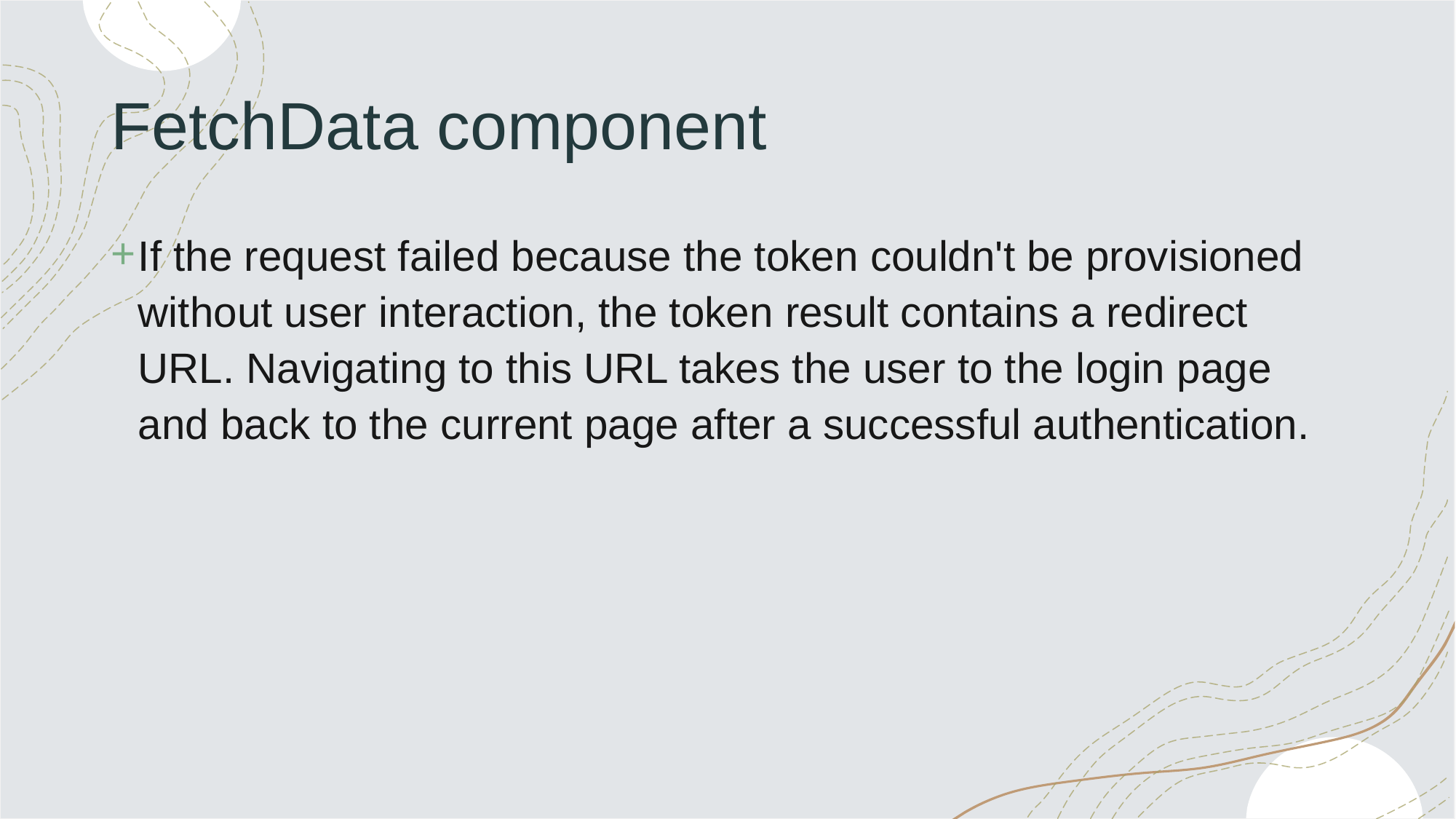

# FetchData component
If the request failed because the token couldn't be provisioned without user interaction, the token result contains a redirect URL. Navigating to this URL takes the user to the login page and back to the current page after a successful authentication.